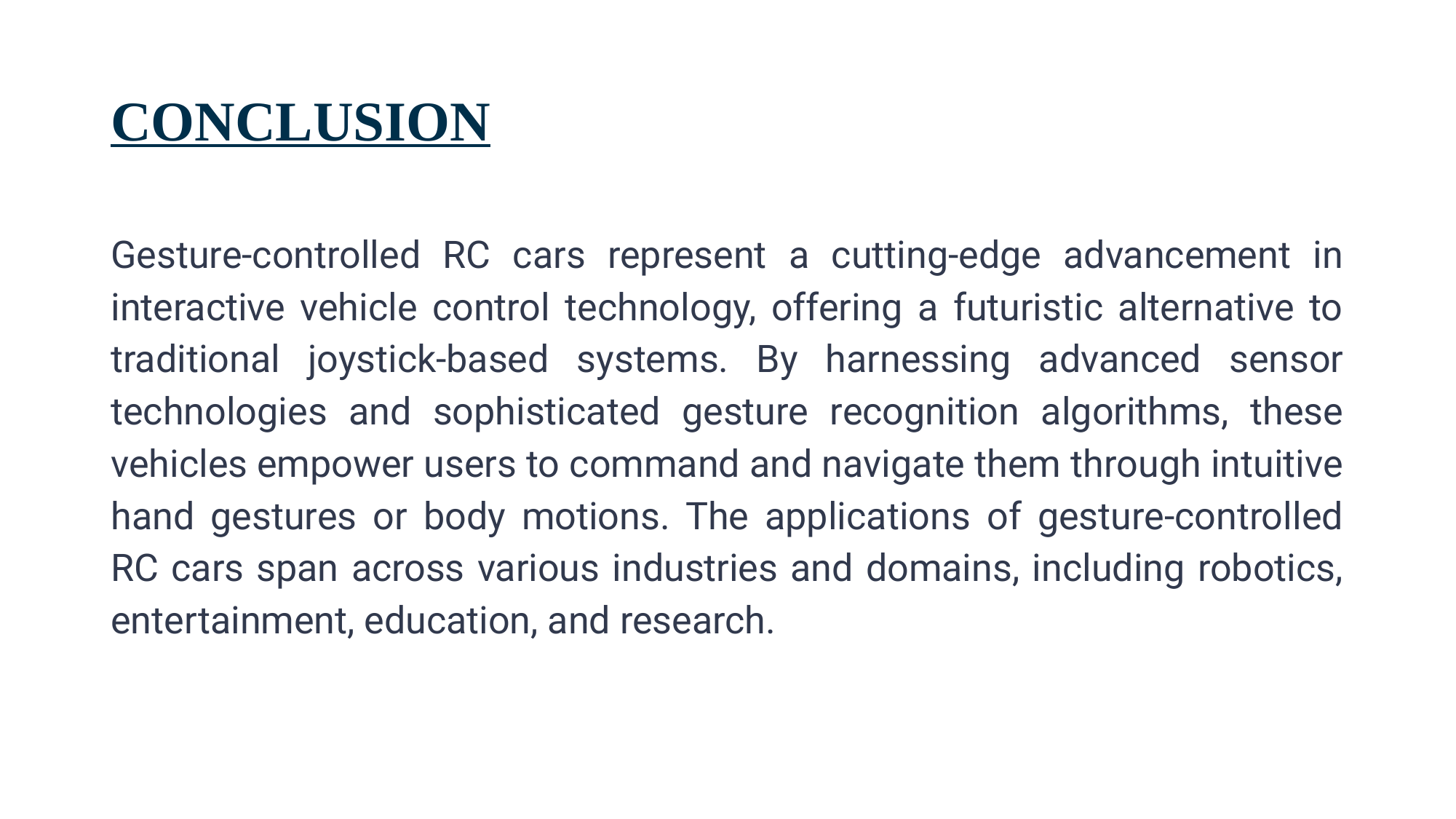

# CONCLUSION
Gesture-controlled RC cars represent a cutting-edge advancement in interactive vehicle control technology, offering a futuristic alternative to traditional joystick-based systems. By harnessing advanced sensor technologies and sophisticated gesture recognition algorithms, these vehicles empower users to command and navigate them through intuitive hand gestures or body motions. The applications of gesture-controlled RC cars span across various industries and domains, including robotics, entertainment, education, and research.